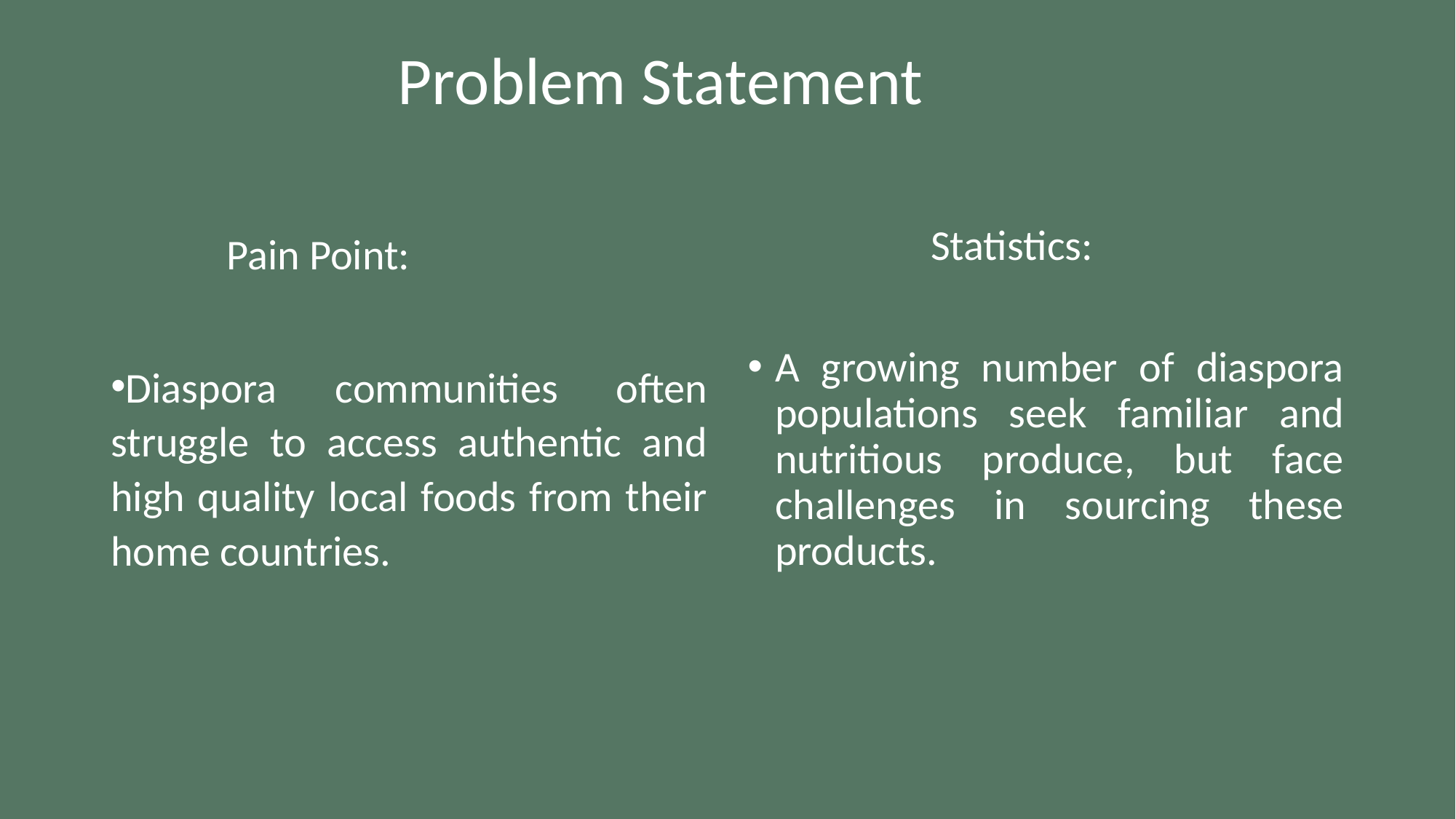

# Problem Statement
            Pain Point:

Diaspora communities often struggle to access authentic and high quality local foods from their home countries.

                   Statistics:

A growing number of diaspora populations seek familiar and nutritious produce, but face challenges in sourcing these products.